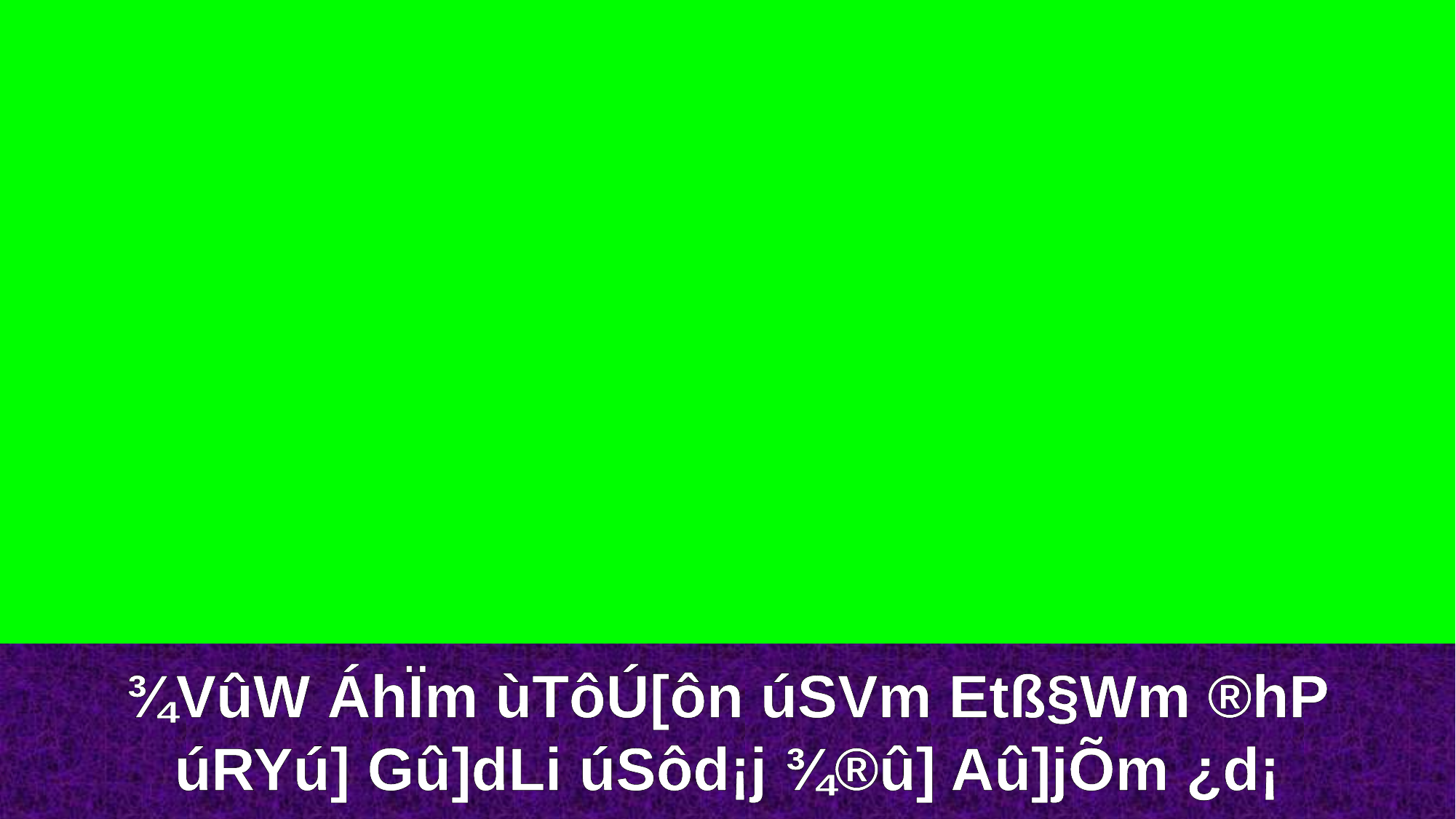

¾VûW ÁhÏm ùTôÚ[ôn úSVm Etß§Wm ®hP
úRYú] Gû]dLi úSôd¡j ¾®û] Aû]jÕm ¿d¡